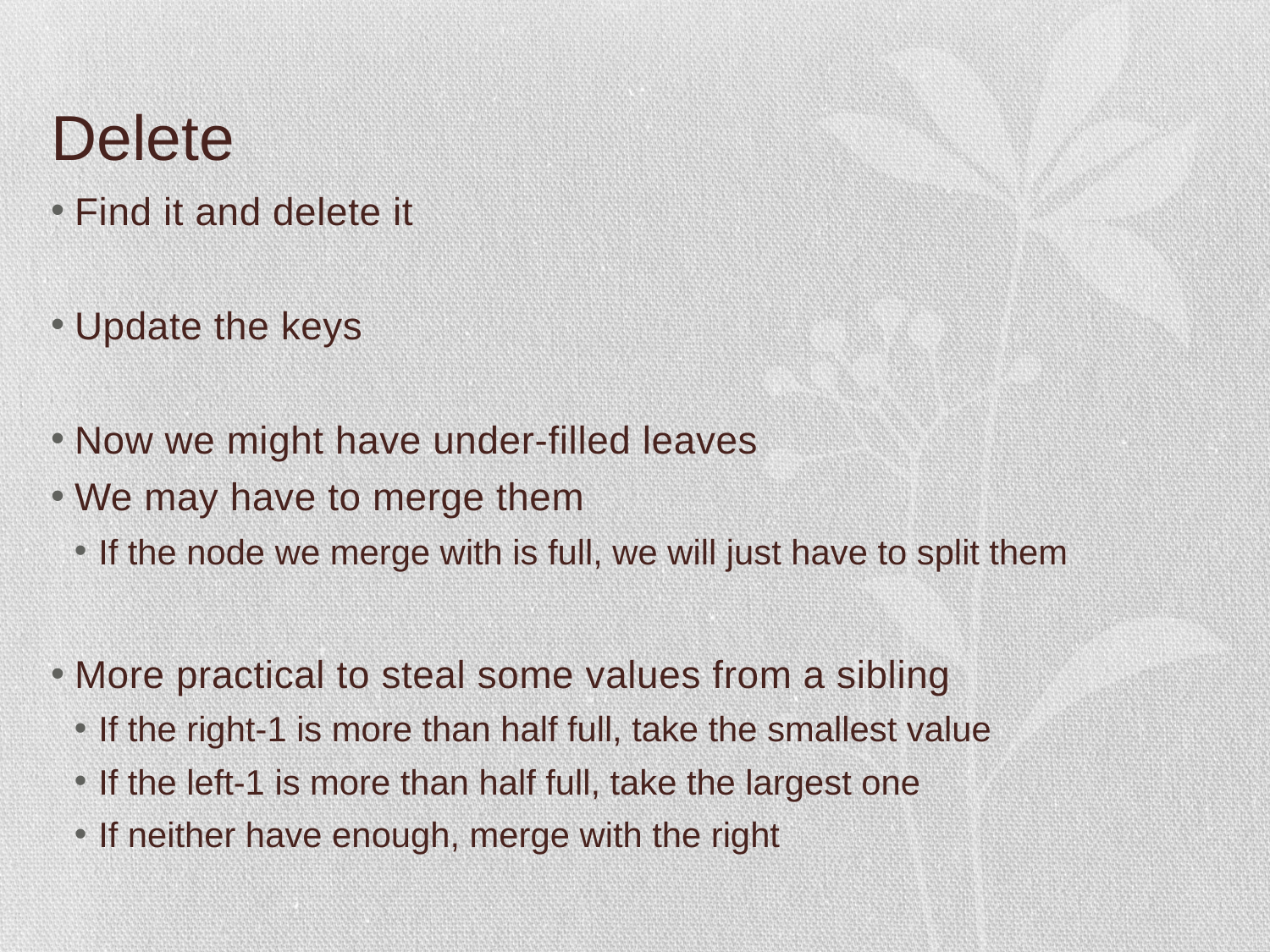

# Delete
Find it and delete it

Update the keys

Now we might have under-filled leaves
We may have to merge them
If the node we merge with is full, we will just have to split them

More practical to steal some values from a sibling
If the right-1 is more than half full, take the smallest value
If the left-1 is more than half full, take the largest one
If neither have enough, merge with the right